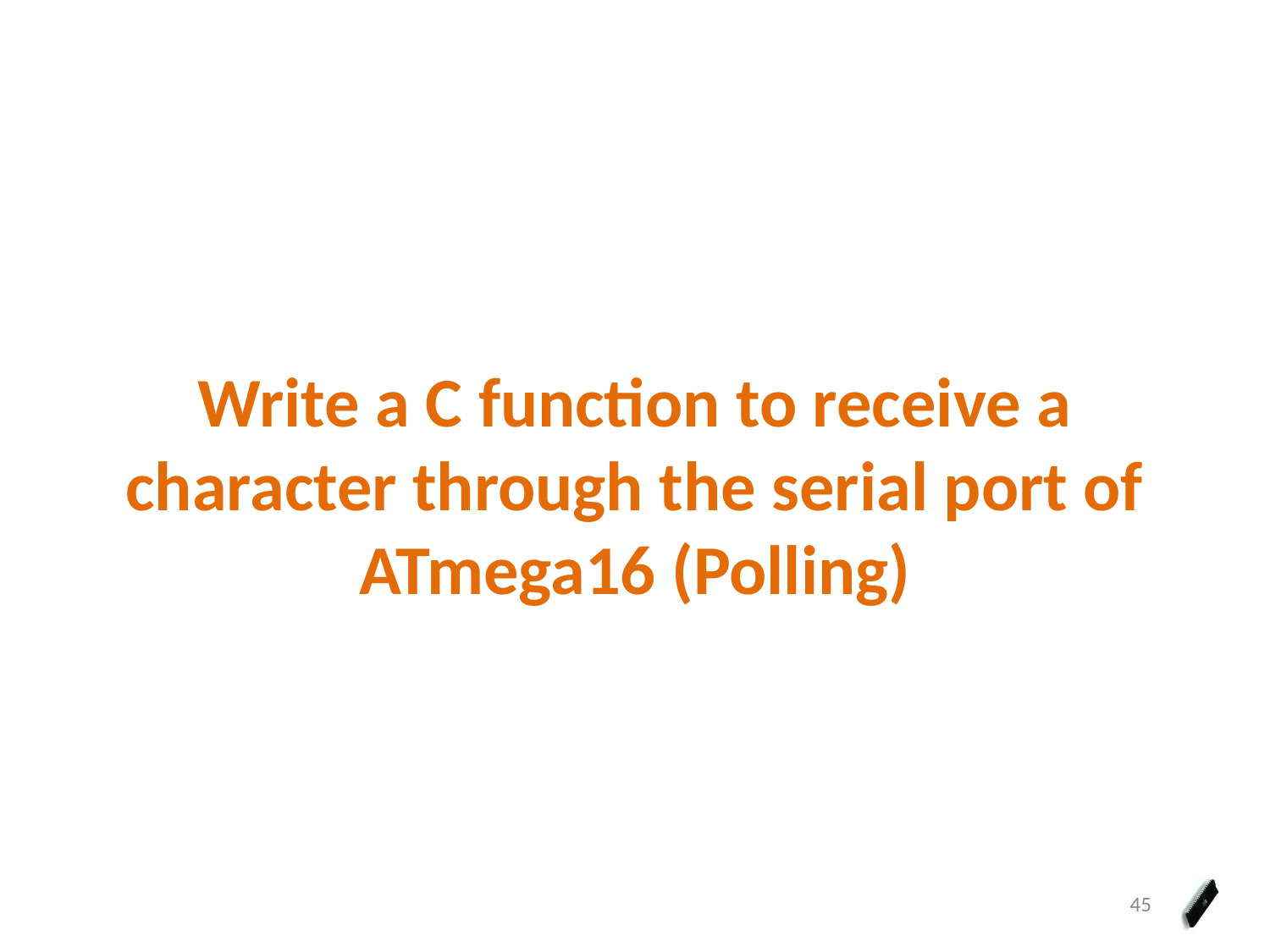

# Write a C function to receive a character through the serial port of ATmega16 (Polling)
45